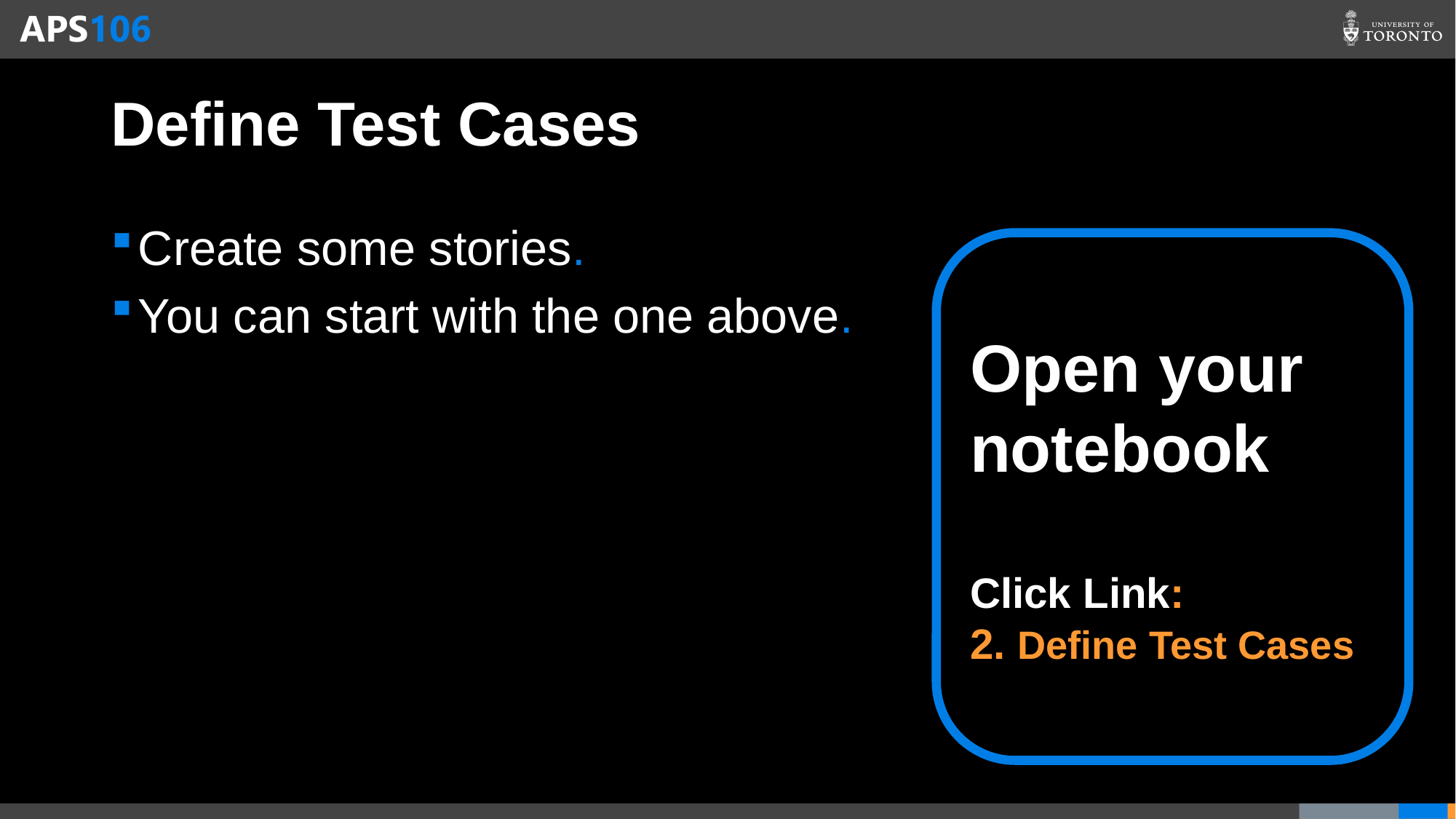

# Define Test Cases
Create some stories.
You can start with the one above.
Open your notebook

Click Link:
2. Define Test Cases